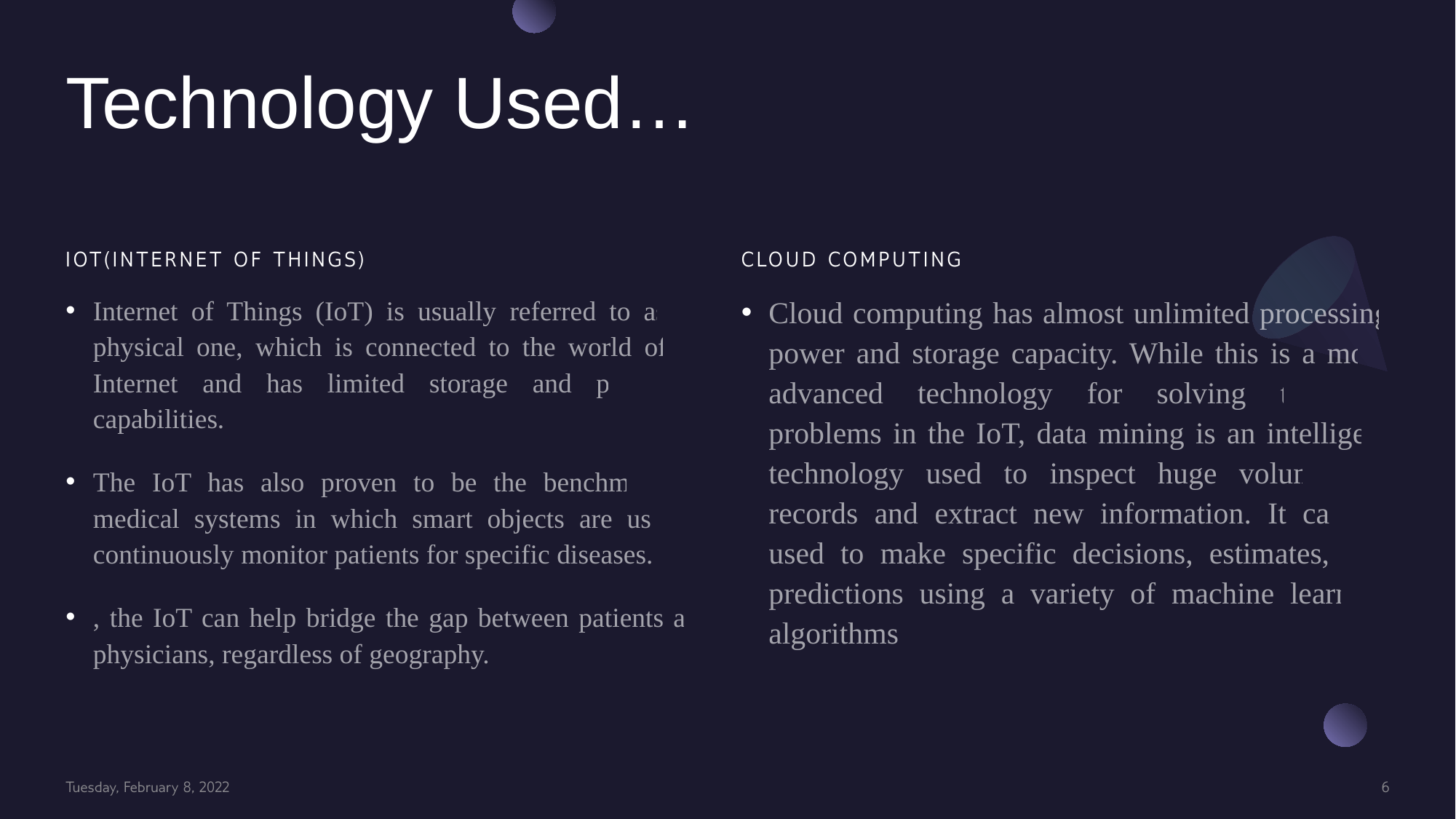

# Technology Used…
IOT(Internet Of Things)
Cloud computing

Internet of Things (IoT) is usually referred to as the physical one, which is connected to the world of the Internet and has limited storage and processing capabilities.
The IoT has also proven to be the benchmark for medical systems in which smart objects are used to continuously monitor patients for specific diseases.
, the IoT can help bridge the gap between patients and physicians, regardless of geography.
Cloud computing has almost unlimited processing power and storage capacity. While this is a more advanced technology for solving technical problems in the IoT, data mining is an intelligent technology used to inspect huge volumes of records and extract new information. It can be used to make specific decisions, estimates, and predictions using a variety of machine learning algorithms
Tuesday, February 8, 2022
6